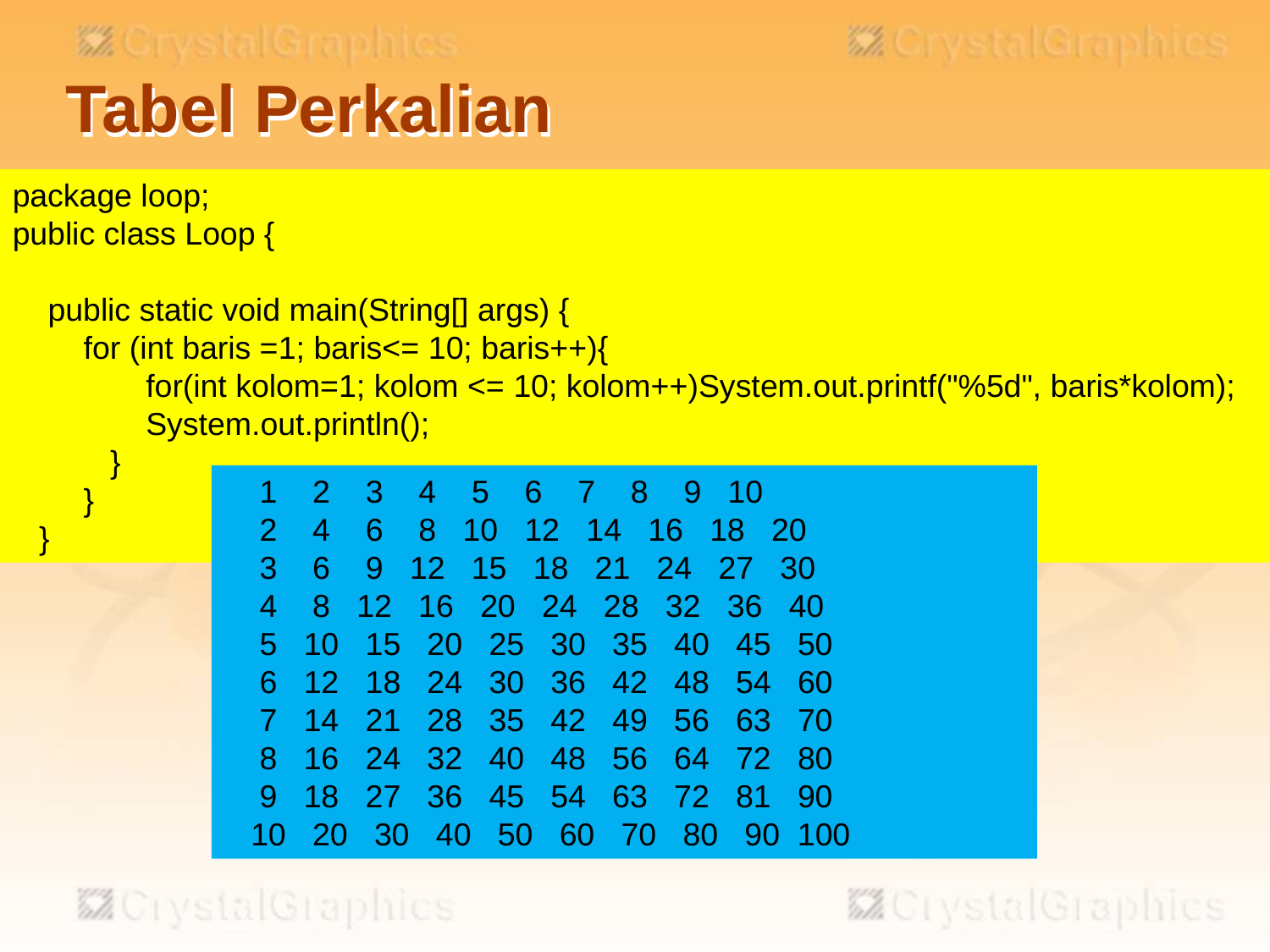

# Tabel Perkalian
package loop;
public class Loop {

    public static void main(String[] args) {
        for (int baris =1; baris<= 10; baris++){
               for(int kolom=1; kolom <= 10; kolom++)System.out.printf("%5d", baris*kolom);
               System.out.println();
           }
        }
   }
    1    2    3    4    5    6    7    8    9   10
    2    4    6    8   10   12   14   16   18   20
    3    6    9   12   15   18   21   24   27   30
    4    8   12   16   20   24   28   32   36   40
    5   10   15   20   25   30   35   40   45   50
    6   12   18   24   30   36   42   48   54   60
    7   14   21   28   35   42   49   56   63   70
    8   16   24   32   40   48   56   64   72   80
    9   18   27   36   45   54   63   72   81   90
   10   20   30   40   50   60   70   80   90  100